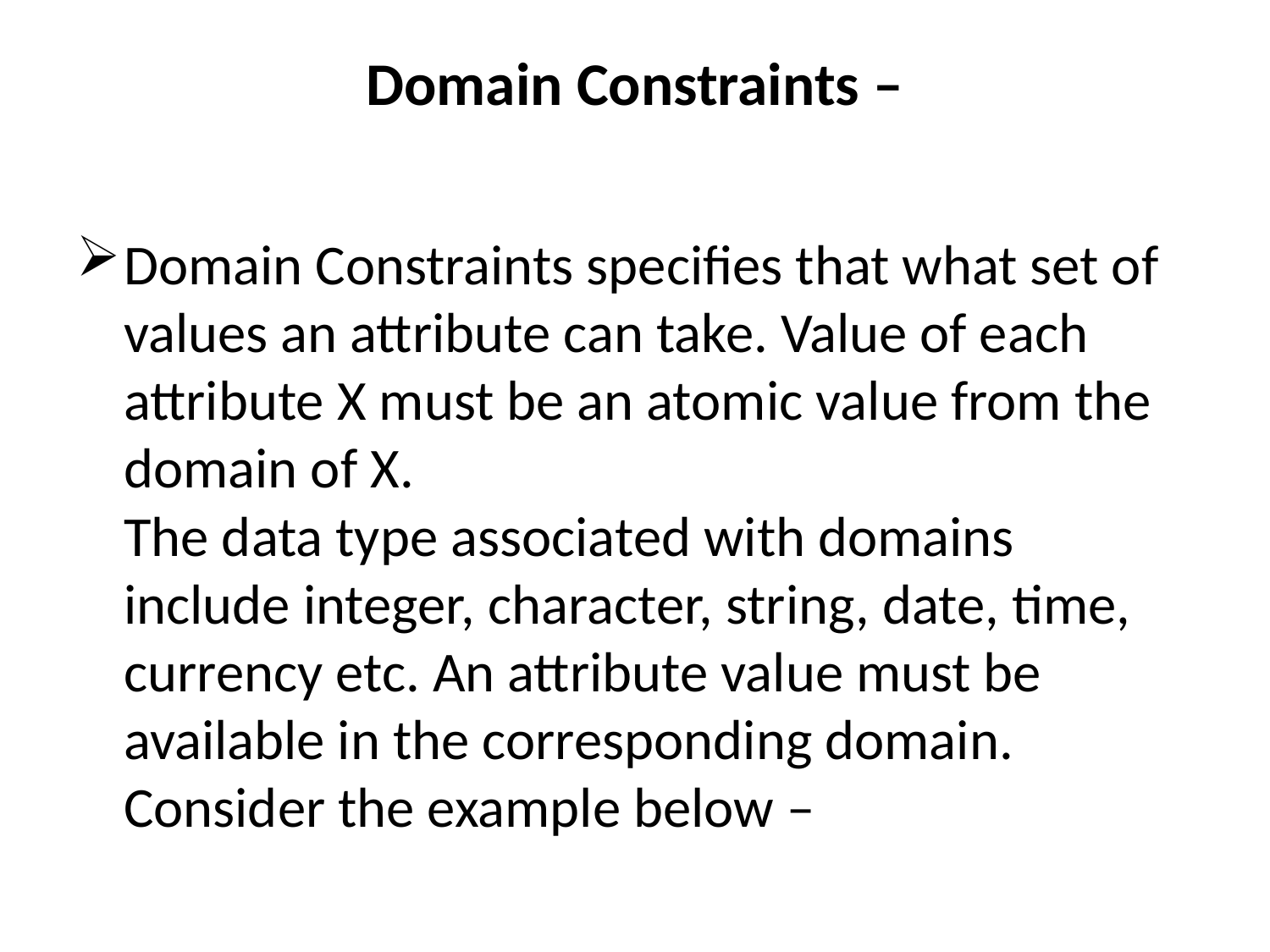

# Domain Constraints –
Domain Constraints specifies that what set of values an attribute can take. Value of each attribute X must be an atomic value from the domain of X.
The data type associated with domains include integer, character, string, date, time, currency etc. An attribute value must be available in the corresponding domain. Consider the example below –